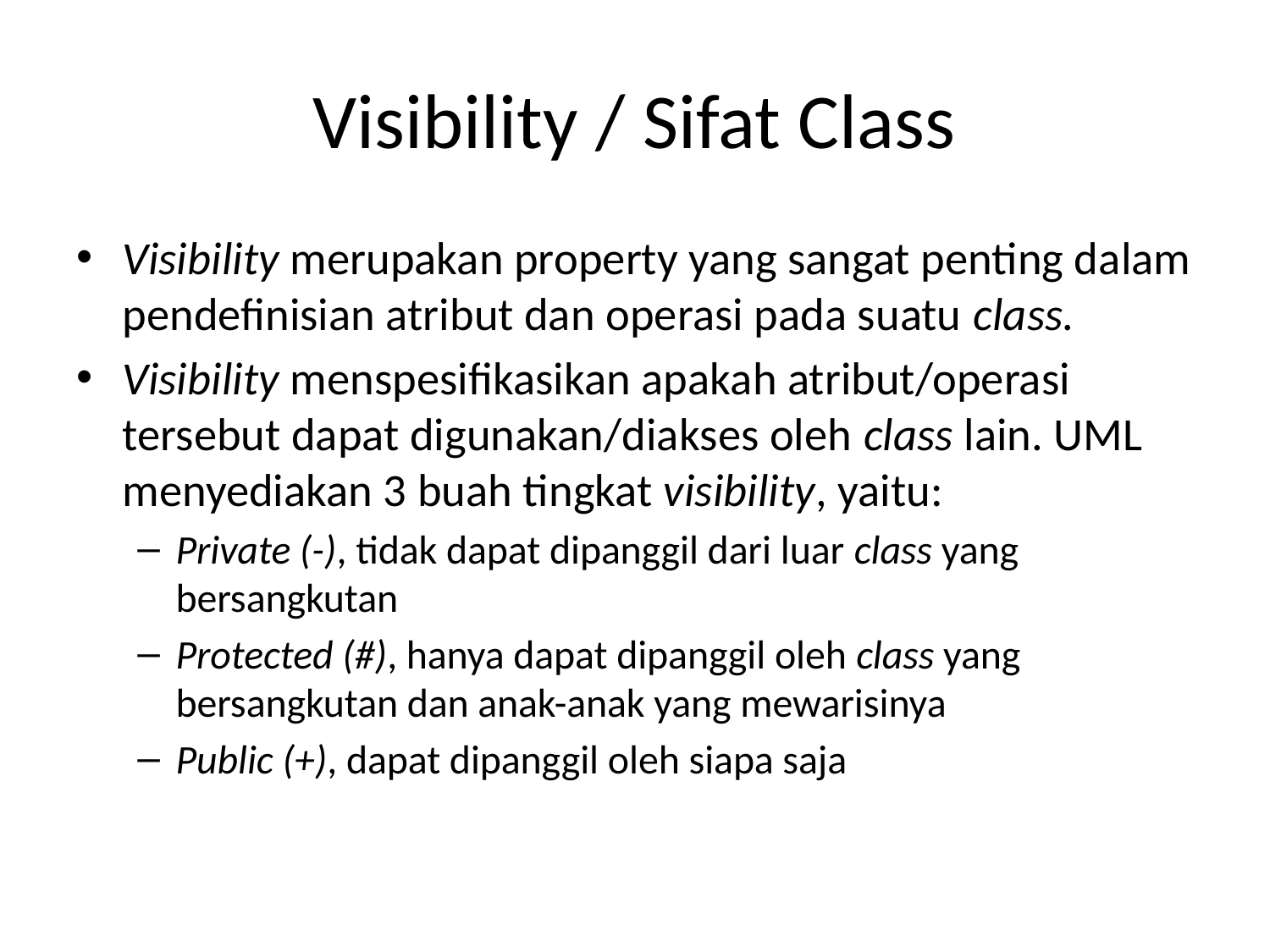

# Visibility / Sifat Class
Visibility merupakan property yang sangat penting dalam pendefinisian atribut dan operasi pada suatu class.
Visibility menspesifikasikan apakah atribut/operasi tersebut dapat digunakan/diakses oleh class lain. UML menyediakan 3 buah tingkat visibility, yaitu:
Private (-), tidak dapat dipanggil dari luar class yang bersangkutan
Protected (#), hanya dapat dipanggil oleh class yang bersangkutan dan anak-anak yang mewarisinya
Public (+), dapat dipanggil oleh siapa saja